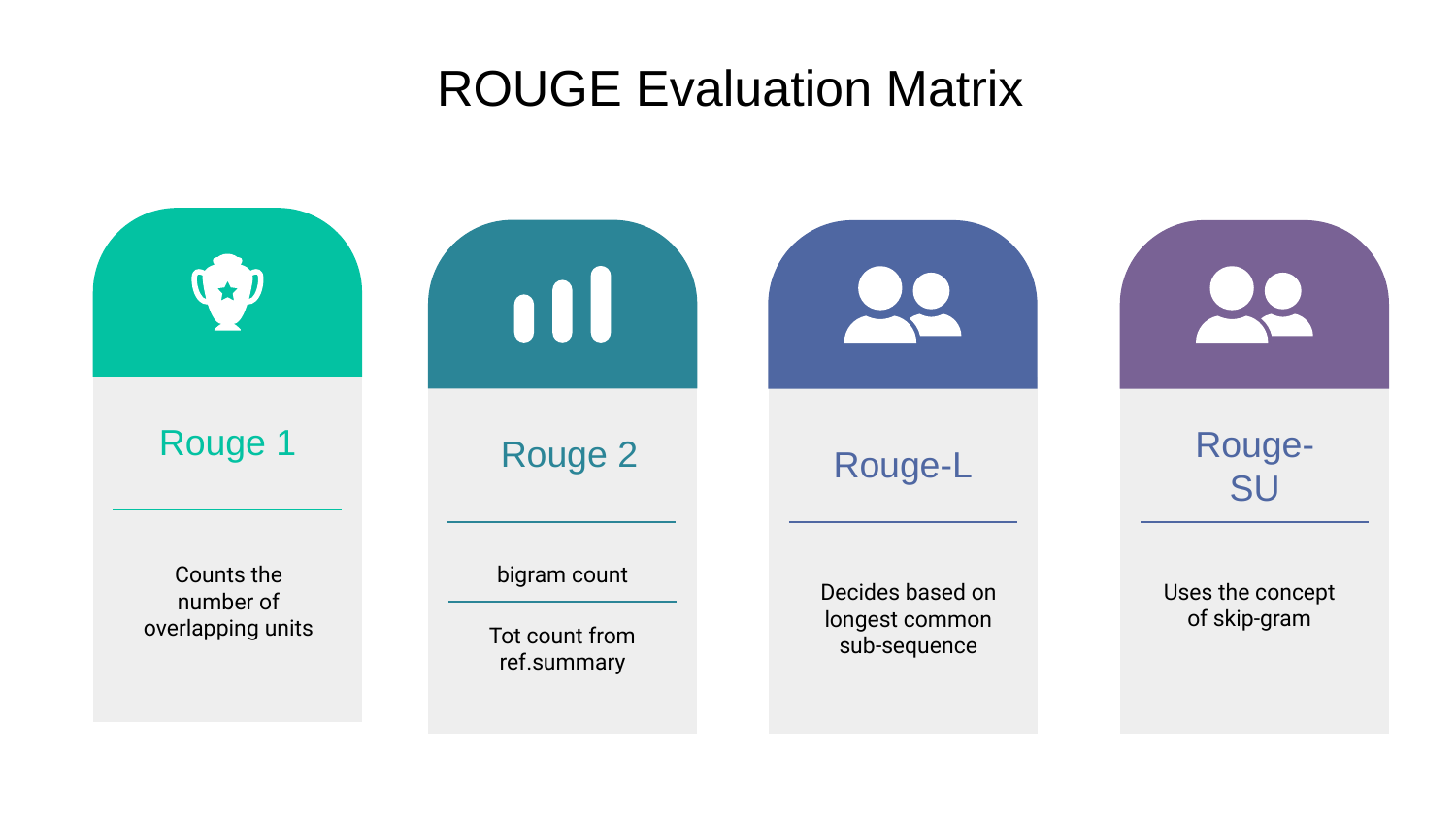

# ROUGE Evaluation Matrix

Rouge 1
Rouge 2
Rouge-L
Rouge-SU
Counts the number of overlapping units
bigram count

Tot count from ref.summary
Decides based on longest common sub-sequence
Uses the concept of skip-gram